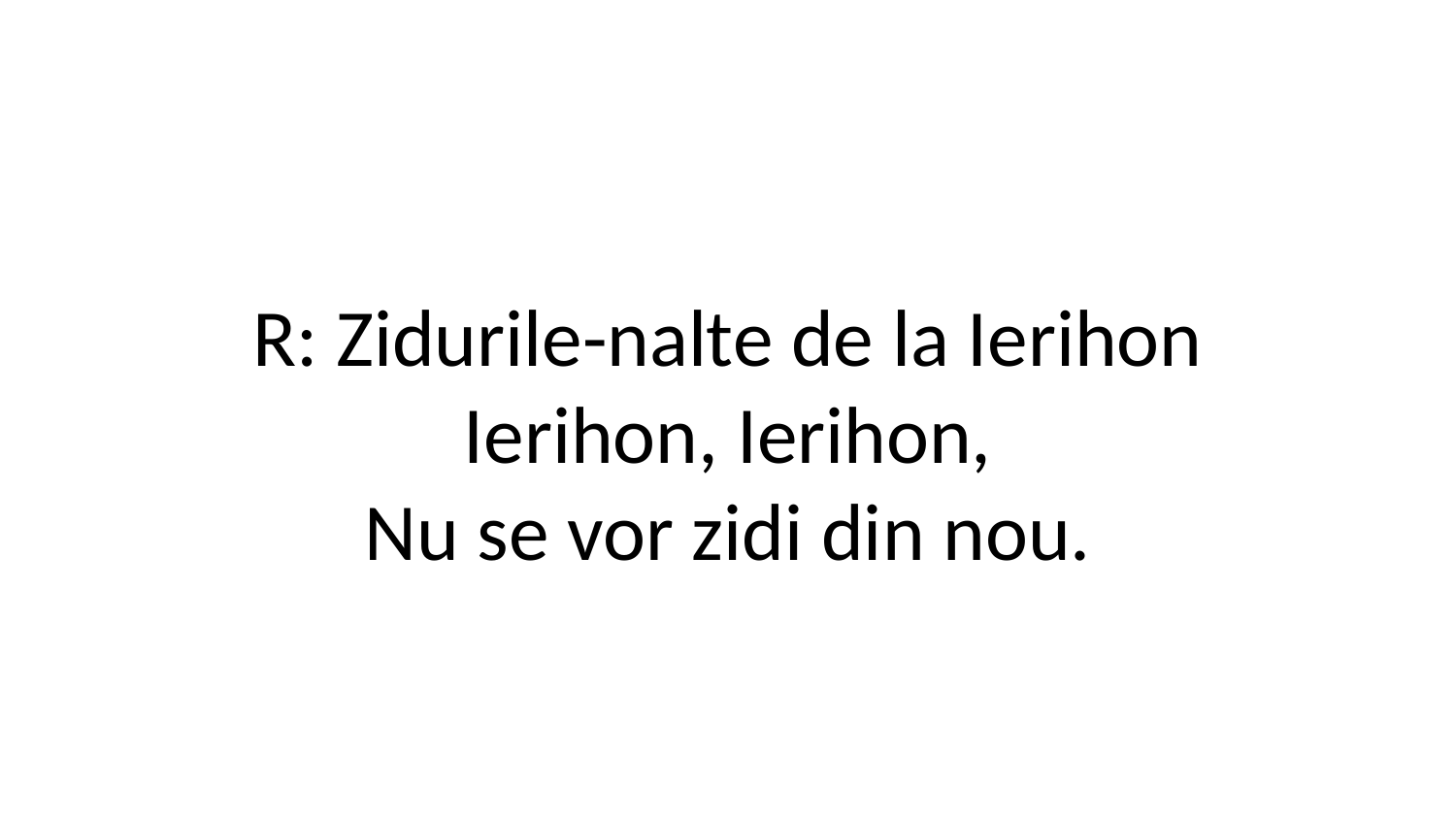

R: Zidurile-nalte de la Ierihon
Ierihon, Ierihon,
Nu se vor zidi din nou.